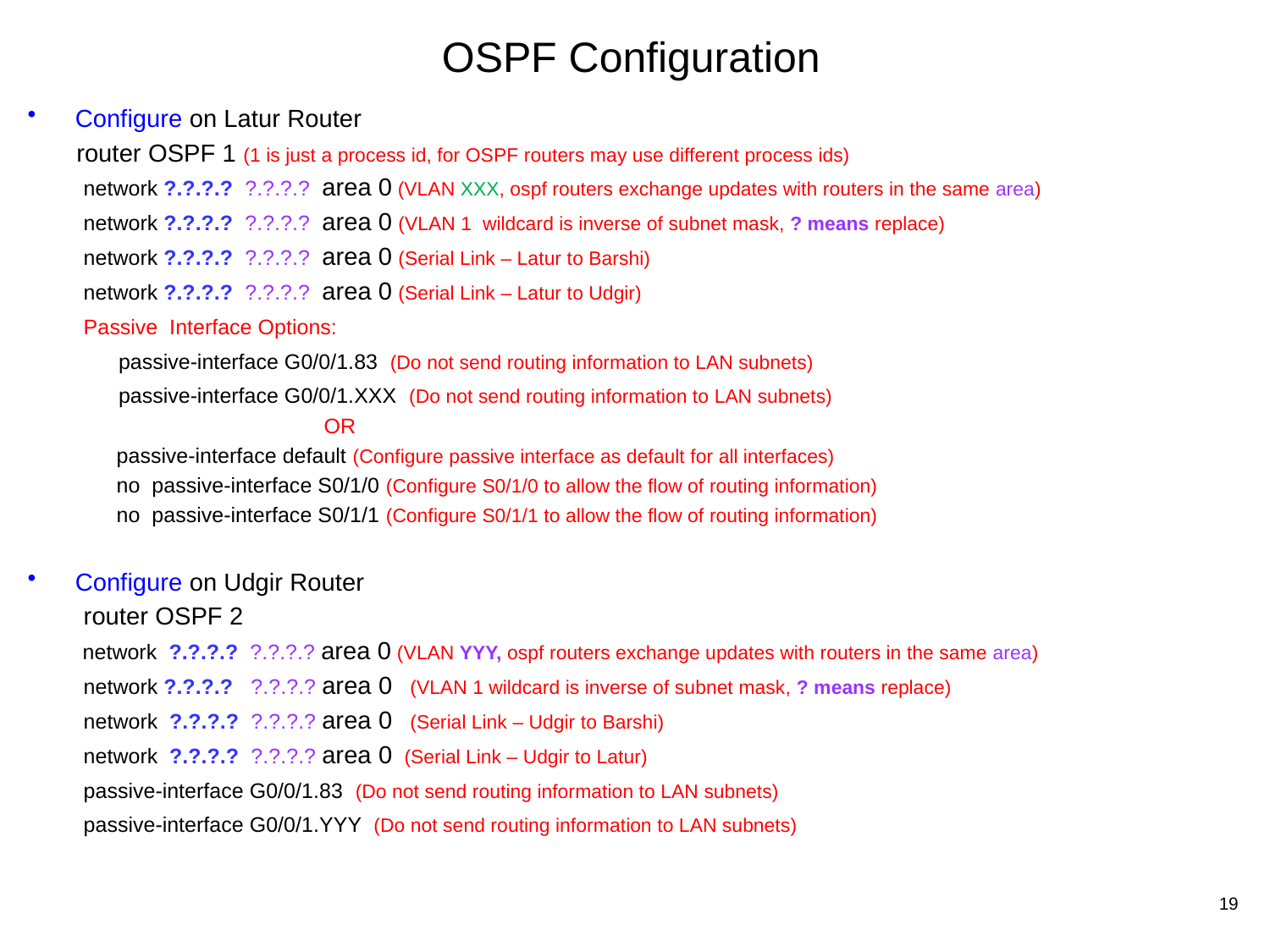

# OSPF Configuration
Configure on Latur Router
       router OSPF 1 (1 is just a process id, for OSPF routers may use different process ids)
        network ?.?.?.?  ?.?.?.?  area 0 (VLAN XXX, ospf routers exchange updates with routers in the same area)
        network ?.?.?.?  ?.?.?.?  area 0 (VLAN 1  wildcard is inverse of subnet mask, ? means replace)
        network ?.?.?.?  ?.?.?.?  area 0 (Serial Link – Latur to Barshi)
        network ?.?.?.?  ?.?.?.?  area 0 (Serial Link – Latur to Udgir)
        Passive  Interface Options:
             passive-interface G0/0/1.83  (Do not send routing information to LAN subnets)
             passive-interface G0/0/1.XXX  (Do not send routing information to LAN subnets)
                                                  OR
               passive-interface default (Configure passive interface as default for all interfaces)
               no  passive-interface S0/1/0 (Configure S0/1/0 to allow the flow of routing information)
               no  passive-interface S0/1/1 (Configure S0/1/1 to allow the flow of routing information)

Configure on Udgir Router
        router OSPF 2
          network  ?.?.?.?  ?.?.?.? area 0 (VLAN YYY, ospf routers exchange updates with routers in the same area)
        network ?.?.?.?   ?.?.?.? area 0   (VLAN 1 wildcard is inverse of subnet mask, ? means replace)
        network  ?.?.?.?  ?.?.?.? area 0   (Serial Link – Udgir to Barshi)
        network  ?.?.?.?  ?.?.?.? area 0  (Serial Link – Udgir to Latur)
        passive-interface G0/0/1.83  (Do not send routing information to LAN subnets)
        passive-interface G0/0/1.YYY  (Do not send routing information to LAN subnets)

19